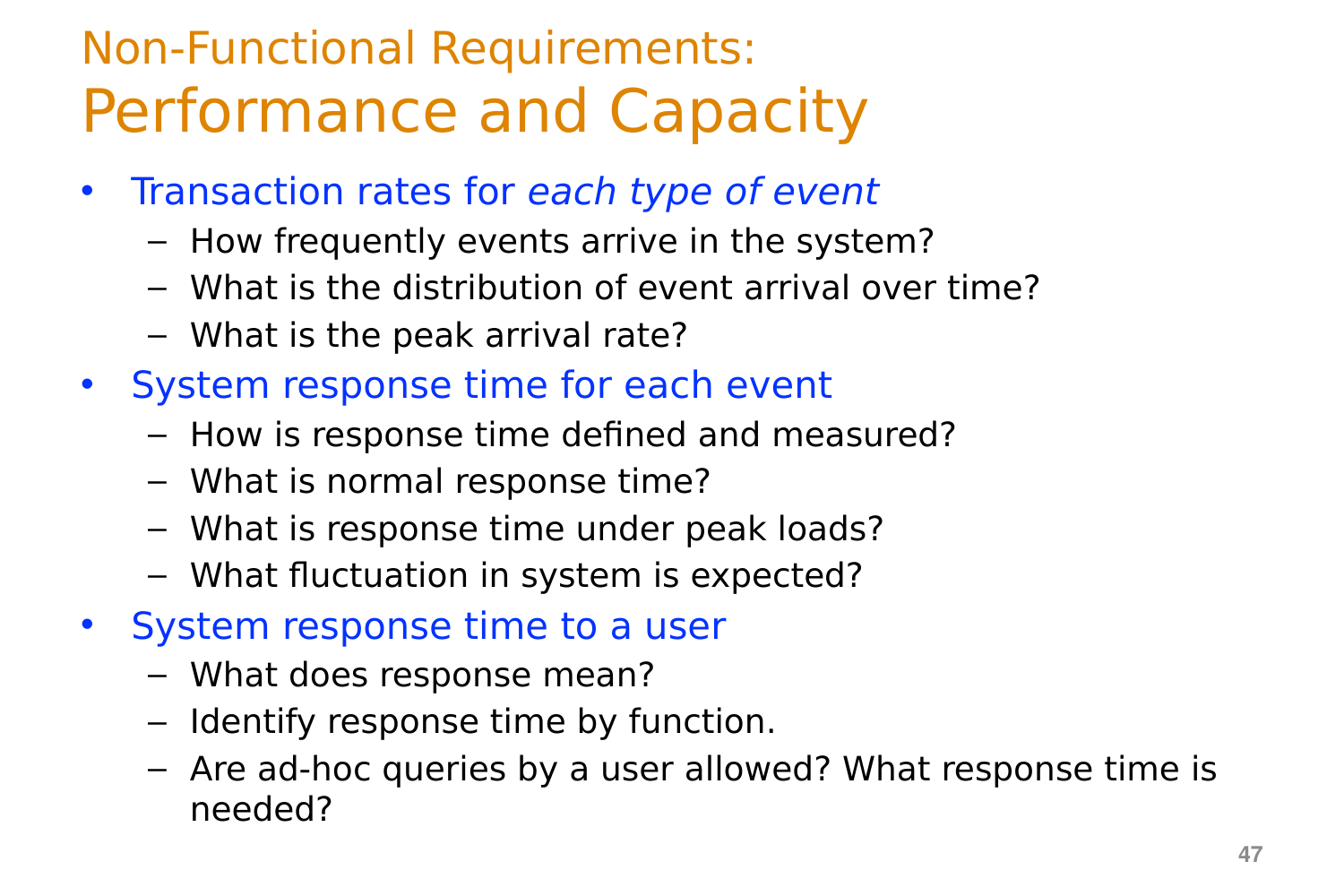

# Non-Functional Requirements: Performance and Capacity
Transaction rates for each type of event
How frequently events arrive in the system?
What is the distribution of event arrival over time?
What is the peak arrival rate?
System response time for each event
How is response time defined and measured?
What is normal response time?
What is response time under peak loads?
What fluctuation in system is expected?
System response time to a user
What does response mean?
Identify response time by function.
Are ad-hoc queries by a user allowed? What response time is needed?
47